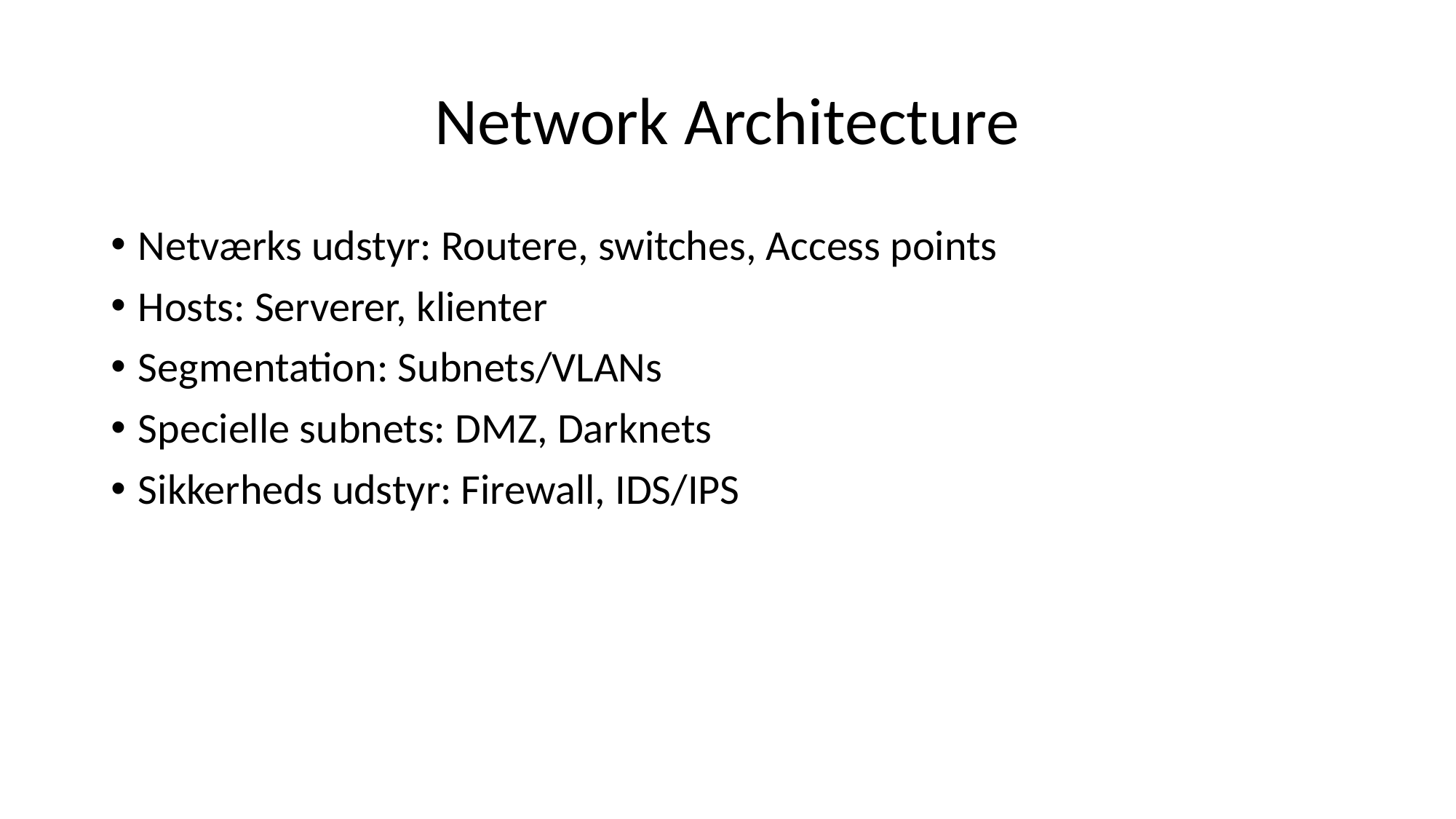

# Network Architecture
Netværks udstyr: Routere, switches, Access points
Hosts: Serverer, klienter
Segmentation: Subnets/VLANs
Specielle subnets: DMZ, Darknets
Sikkerheds udstyr: Firewall, IDS/IPS